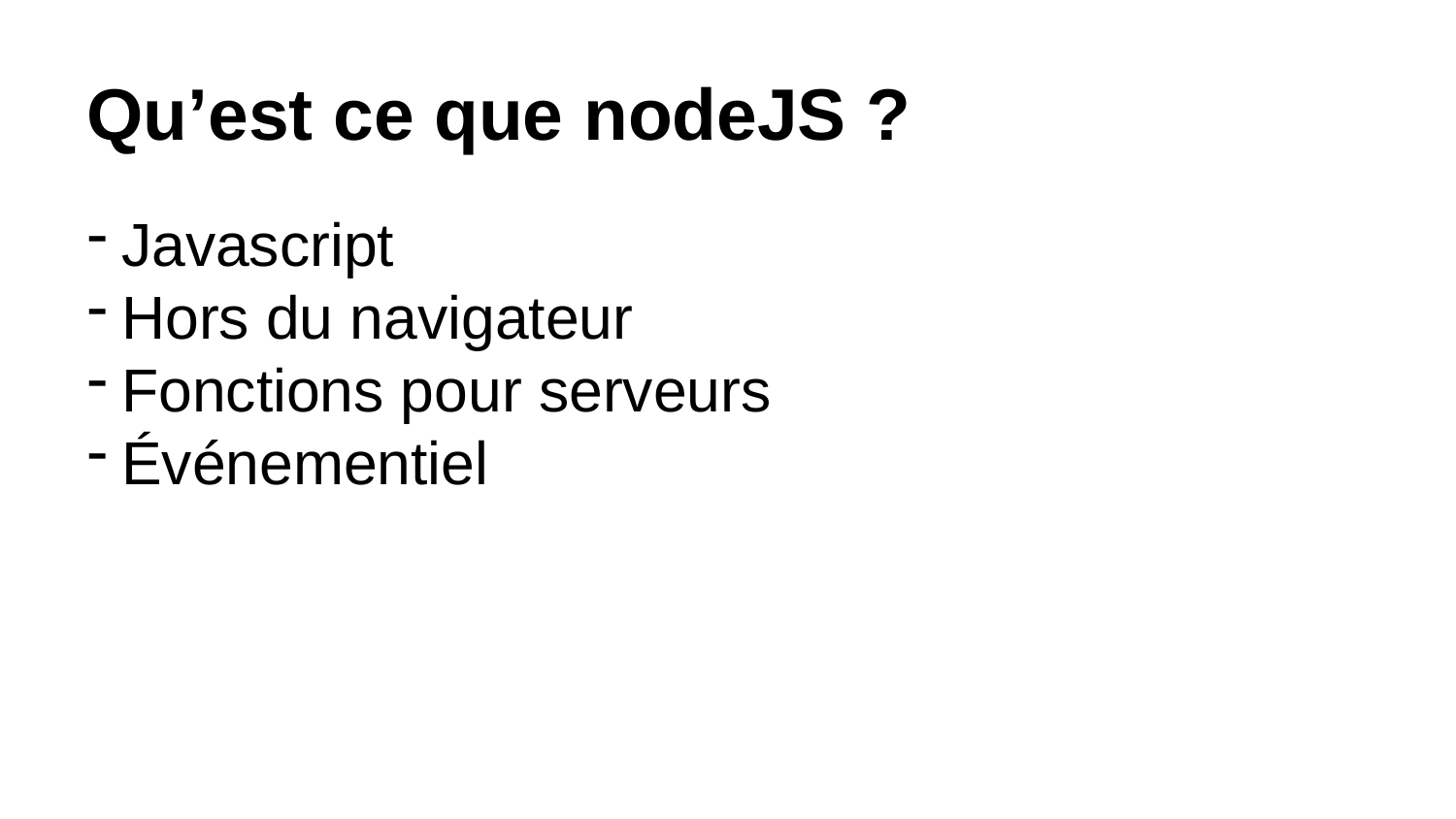

Qu’est ce que nodeJS ?
Javascript
Hors du navigateur
Fonctions pour serveurs
Événementiel